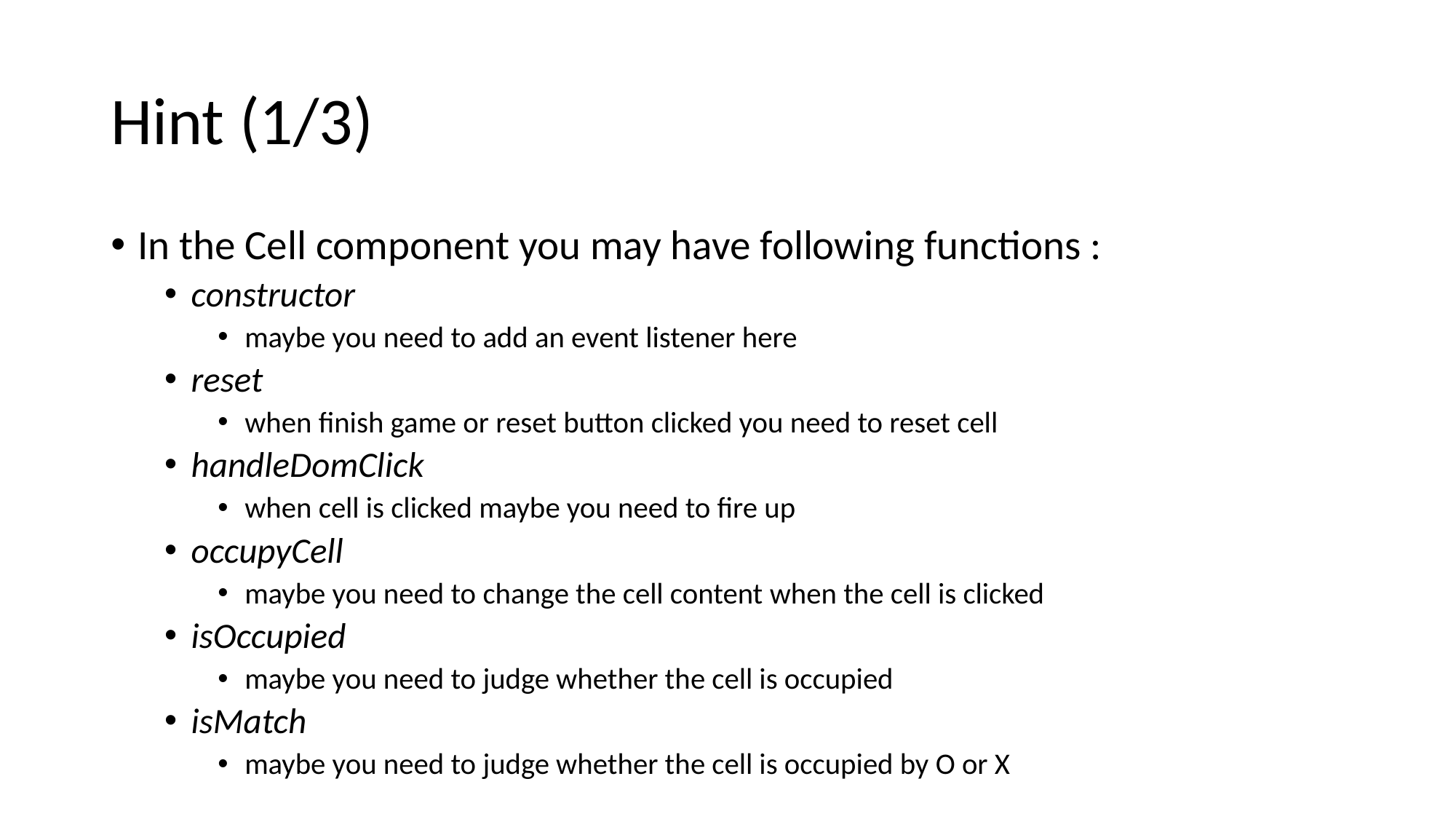

# Hint (1/3)
In the Cell component you may have following functions :
constructor
maybe you need to add an event listener here
reset
when finish game or reset button clicked you need to reset cell
handleDomClick
when cell is clicked maybe you need to fire up
occupyCell
maybe you need to change the cell content when the cell is clicked
isOccupied
maybe you need to judge whether the cell is occupied
isMatch
maybe you need to judge whether the cell is occupied by O or X